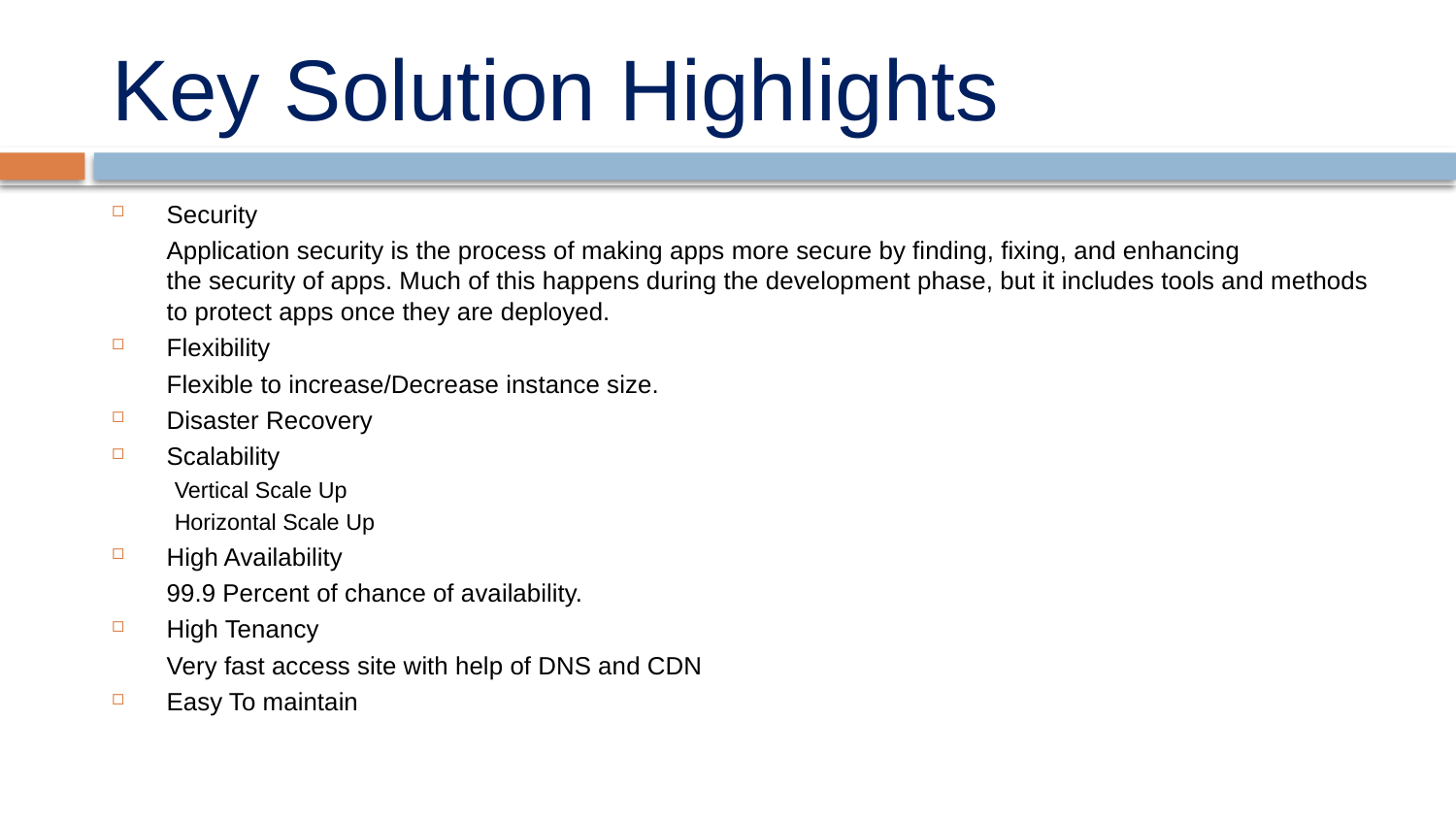

# Key Solution Highlights
Security
	Application security is the process of making apps more secure by finding, fixing, and enhancing the security of apps. Much of this happens during the development phase, but it includes tools and methods to protect apps once they are deployed.
Flexibility
	Flexible to increase/Decrease instance size.
Disaster Recovery
Scalability
Vertical Scale Up
Horizontal Scale Up
High Availability
	99.9 Percent of chance of availability.
High Tenancy
	Very fast access site with help of DNS and CDN
Easy To maintain